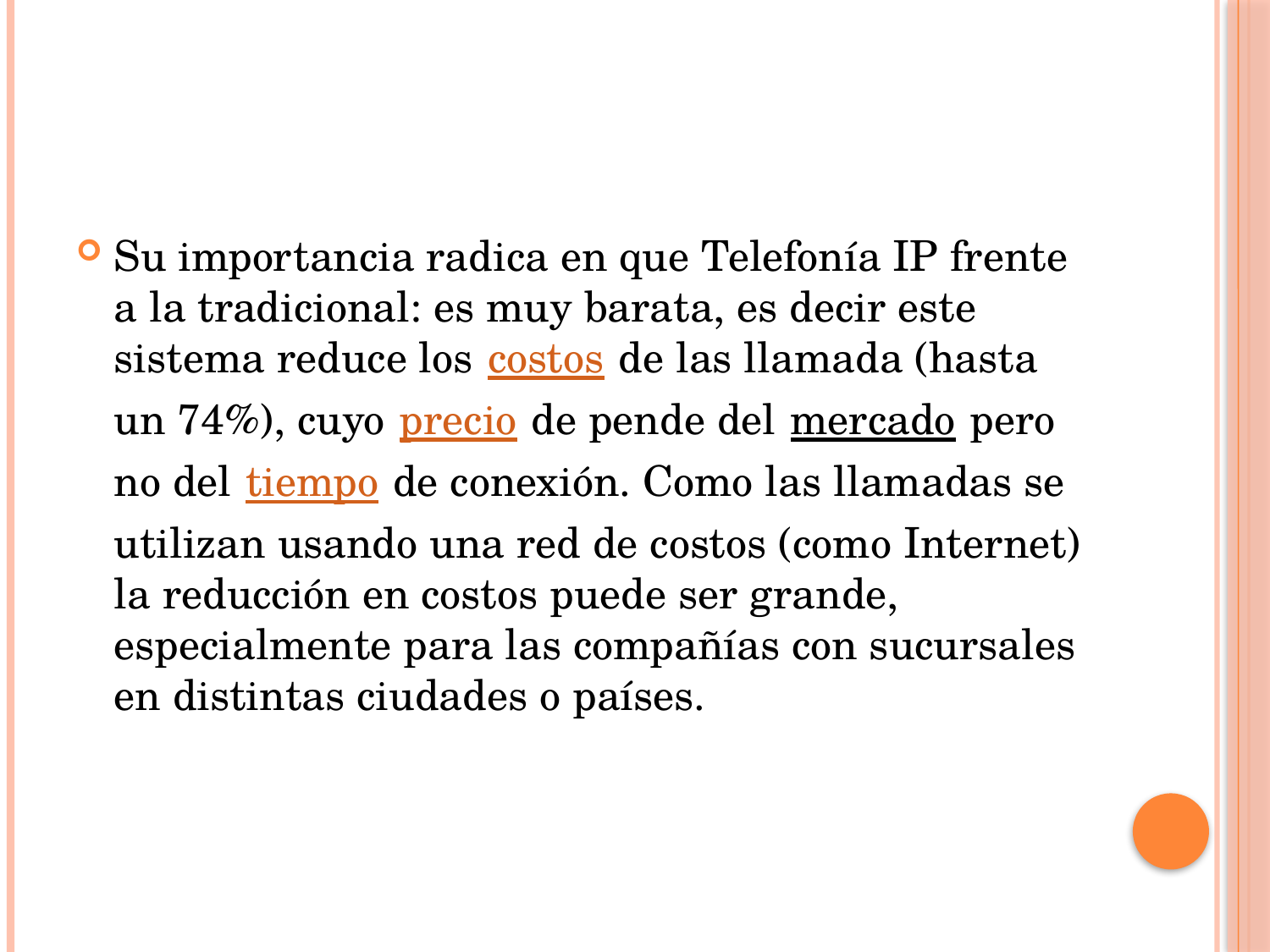

Su importancia radica en que Telefonía IP frente a la tradicional: es muy barata, es decir este sistema reduce los costos de las llamada (hasta un 74%), cuyo precio de pende del mercado pero no del tiempo de conexión. Como las llamadas se utilizan usando una red de costos (como Internet) la reducción en costos puede ser grande, especialmente para las compañías con sucursales en distintas ciudades o países.